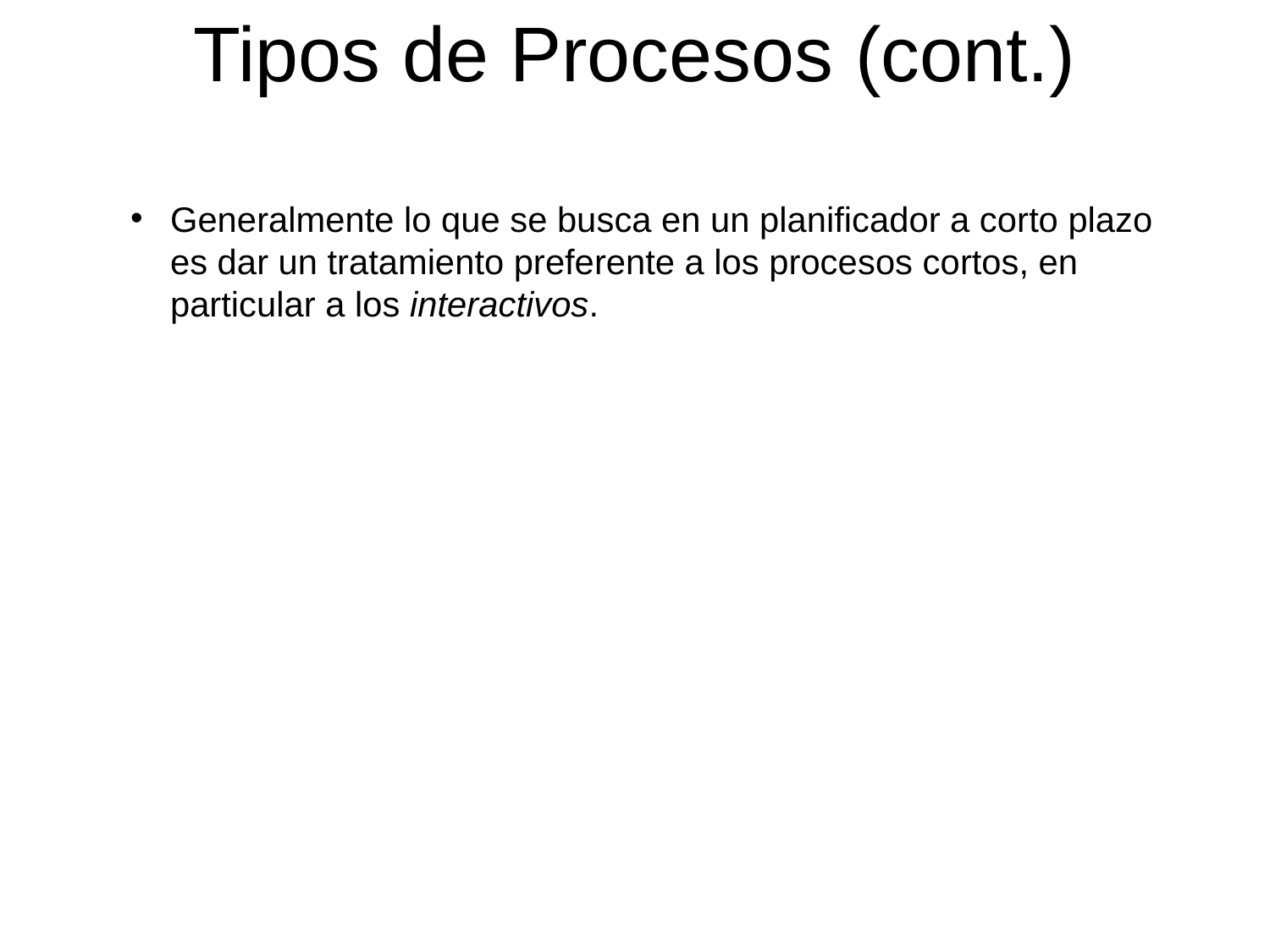

# Tipos de Procesos (cont.)

Generalmente lo que se busca en un planificador a corto plazo es dar un tratamiento preferente a los procesos cortos, en particular a los interactivos.